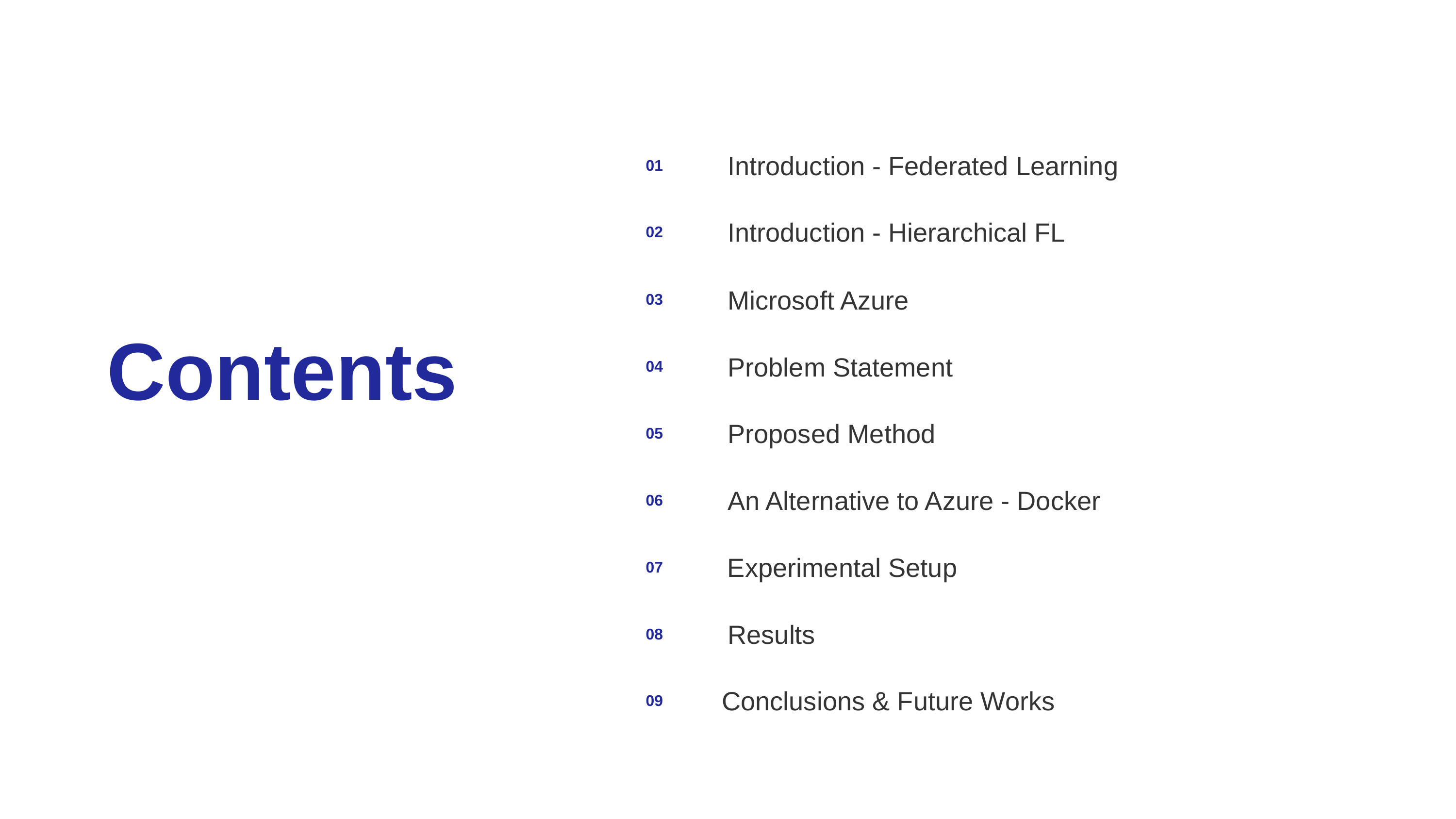

Introduction - Federated Learning
01
Introduction - Hierarchical FL
02
Microsoft Azure
03
Contents

Problem Statement
04
Proposed Method
05
An Alternative to Azure - Docker
06
Experimental Setup
07
Results
08
Conclusions & Future Works
09